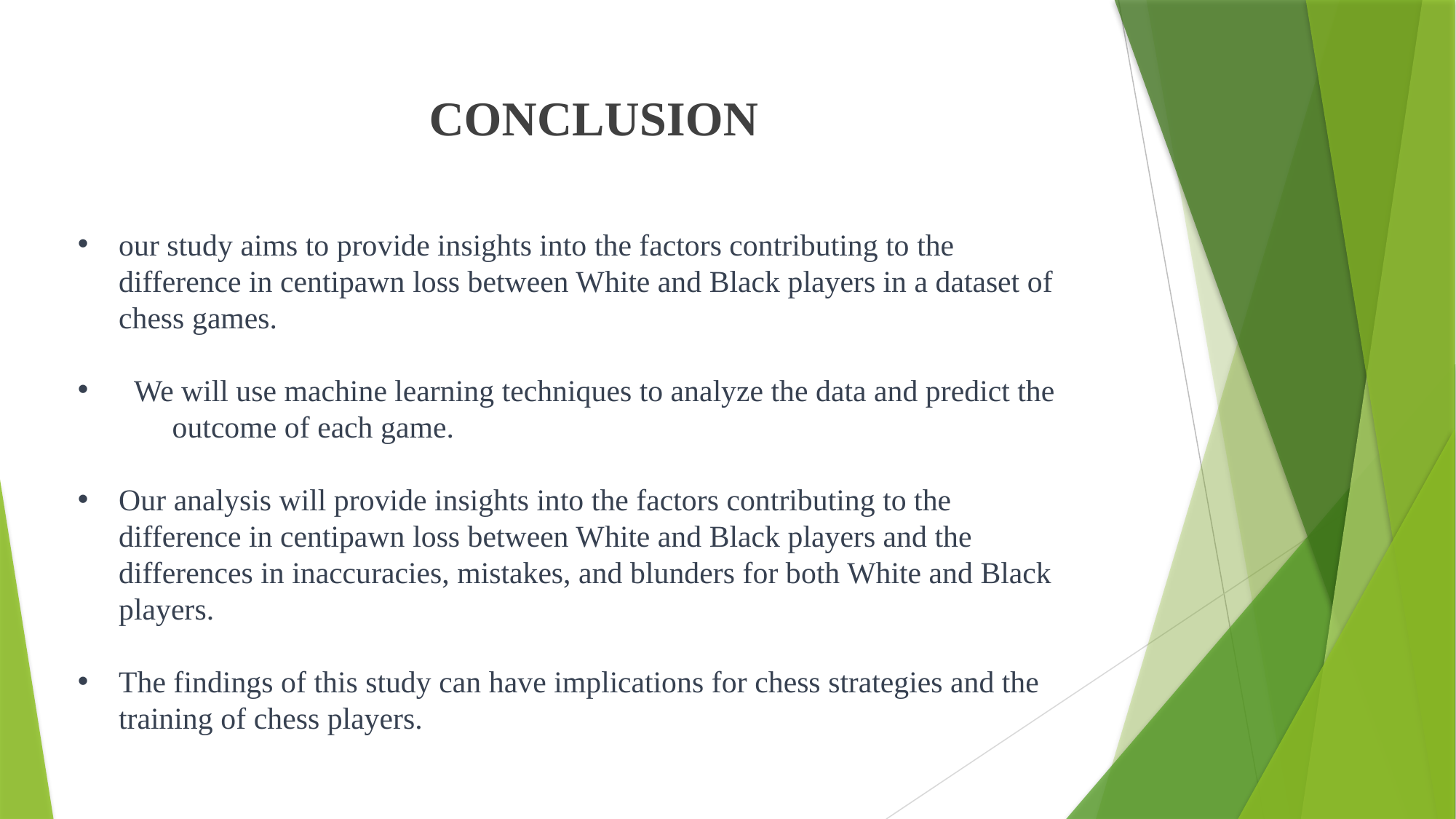

#
CONCLUSION

our study aims to provide insights into the factors contributing to the difference in centipawn loss between White and Black players in a dataset of chess games.

  We will use machine learning techniques to analyze the data and predict the        outcome of each game.

Our analysis will provide insights into the factors contributing to the difference in centipawn loss between White and Black players and the differences in inaccuracies, mistakes, and blunders for both White and Black players.

The findings of this study can have implications for chess strategies and the training of chess players.